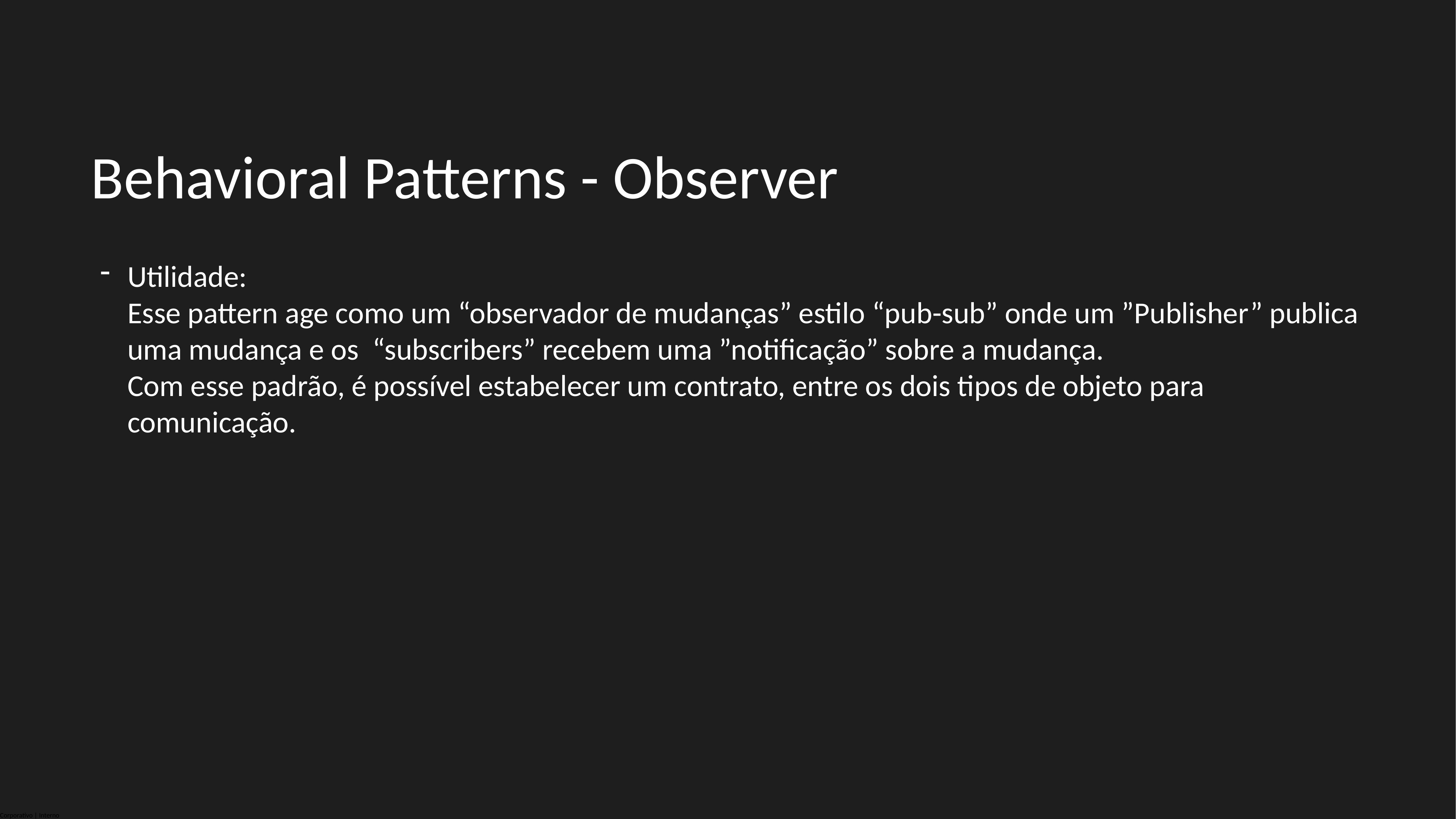

Behavioral Patterns - Observer
Utilidade:
Esse pattern age como um “observador de mudanças” estilo “pub-sub” onde um ”Publisher” publica uma mudança e os  “subscribers” recebem uma ”notificação” sobre a mudança.
Com esse padrão, é possível estabelecer um contrato, entre os dois tipos de objeto para comunicação.